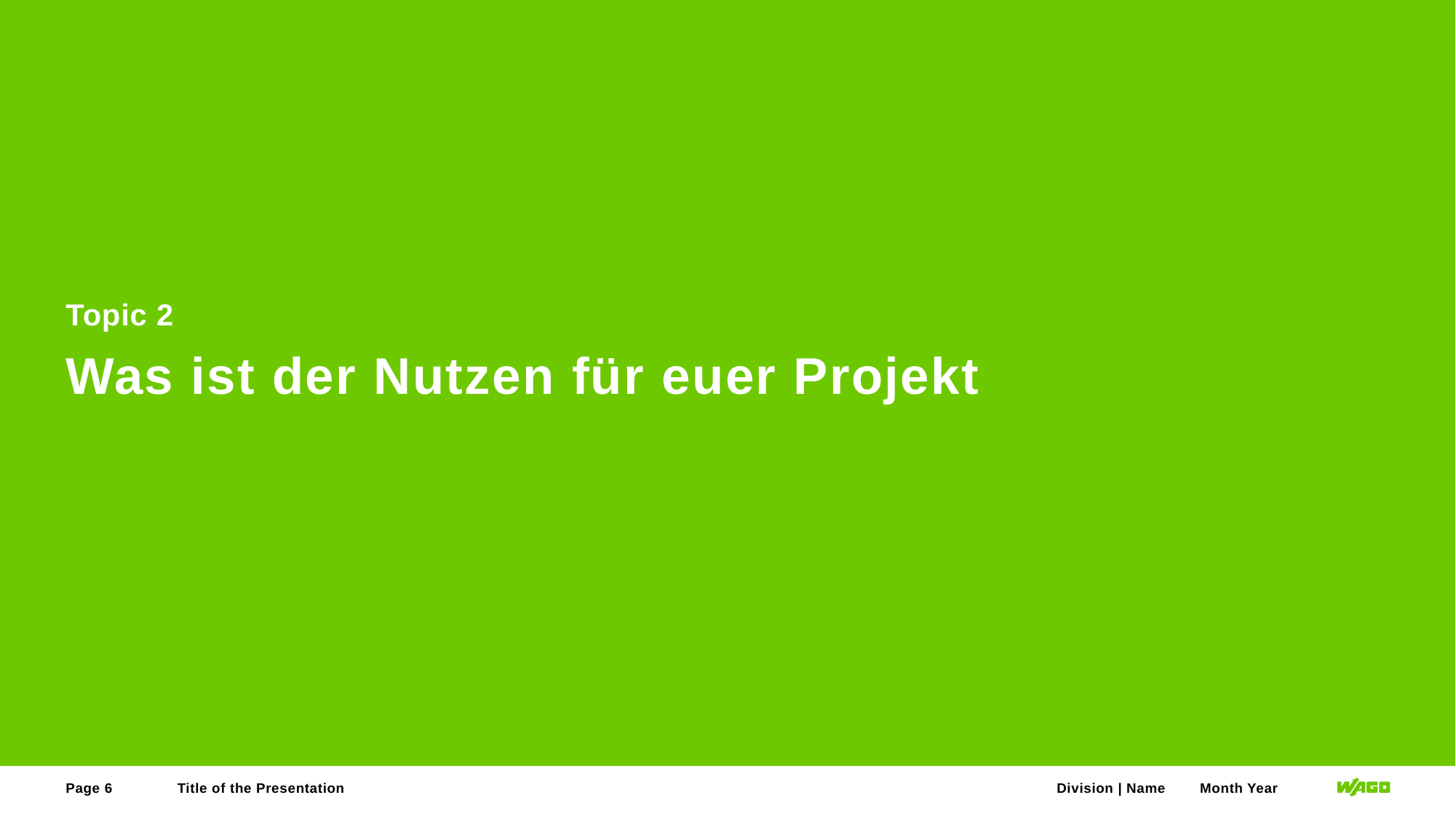

Topic 2
# Was ist der Nutzen für euer Projekt
Page 6
Title of the Presentation
Division | Name        Month Year